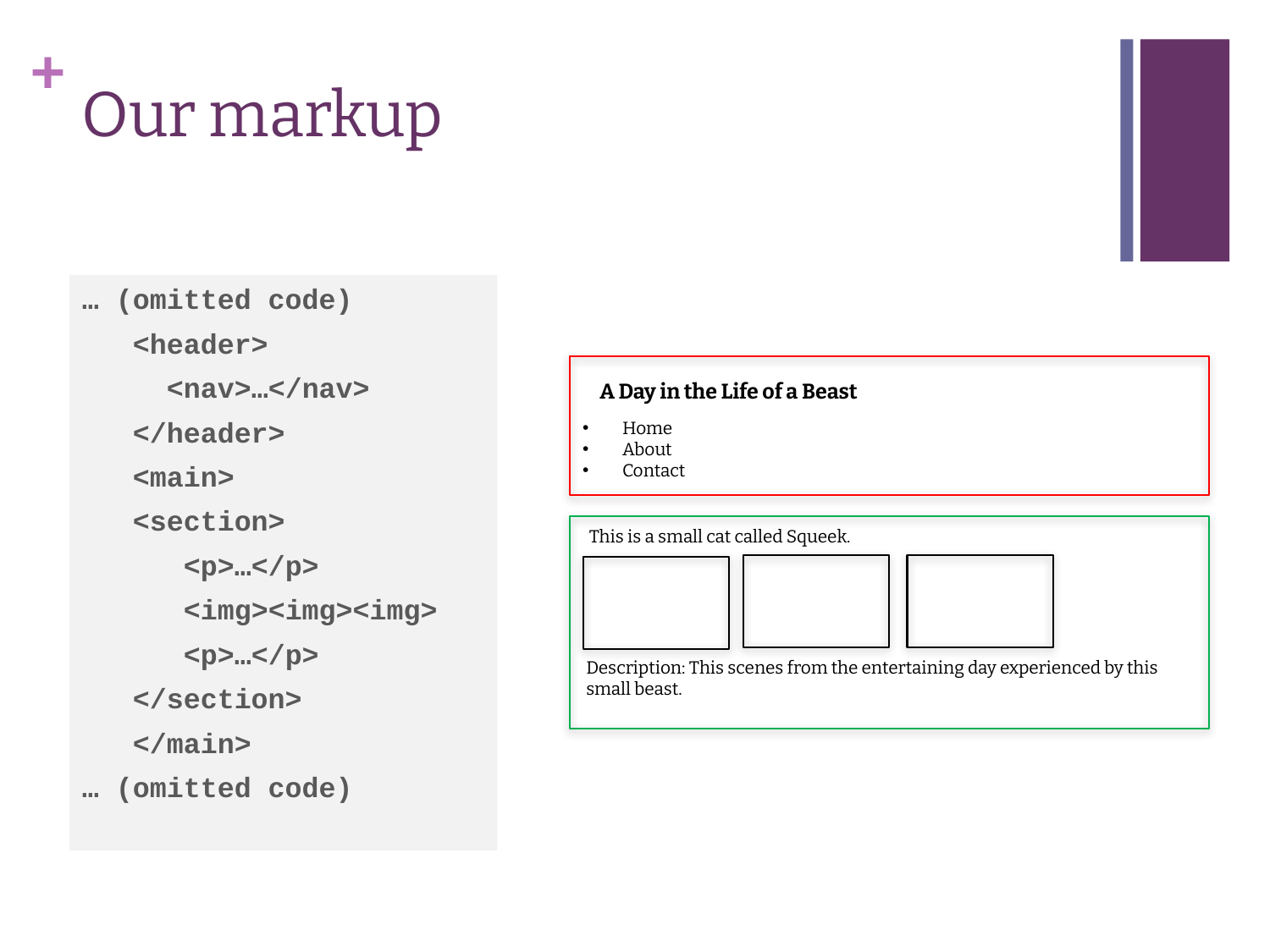

# Our markup
… (omitted code)
   <header>
     <nav>…</nav>
   </header>
   <main>
   <section>
      <p>…</p>
      <img><img><img>
      <p>…</p>
   </section>
   </main>
… (omitted code)

A Day in the Life of a Beast
Home
About
Contact

This is a small cat called Squeek.

Description: This scenes from the entertaining day experienced by this small beast.